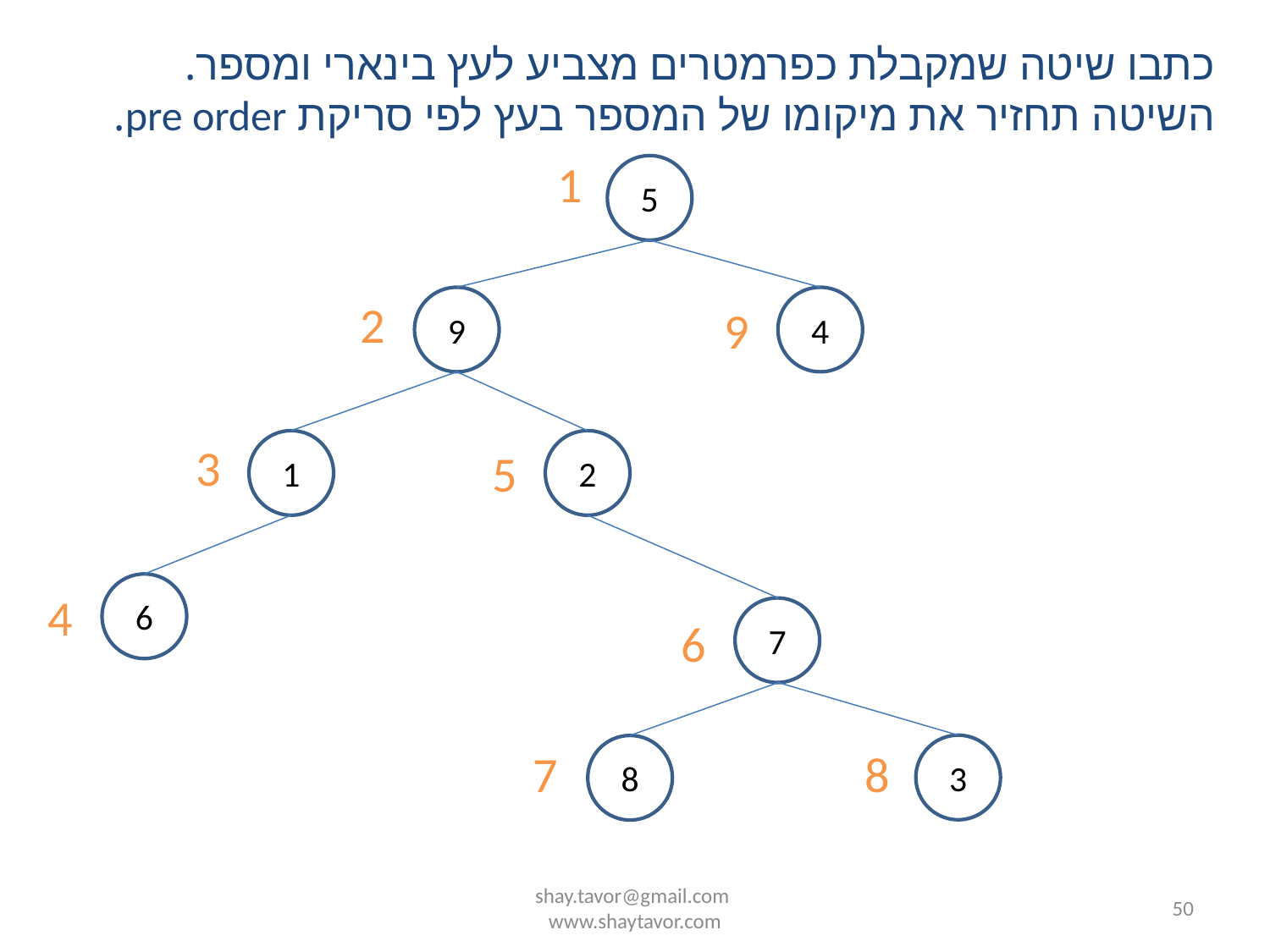

כתבו שיטה שמקבלת כפרמטרים מצביע לעץ בינארי ומספר. השיטה תחזיר את מיקומו של המספר בעץ לפי סריקת pre order.

1
5
2
9
4
9
3
1
2
5
6
4
7
6
3
8
7
8
shay.tavor@gmail.com
www.shaytavor.com
50